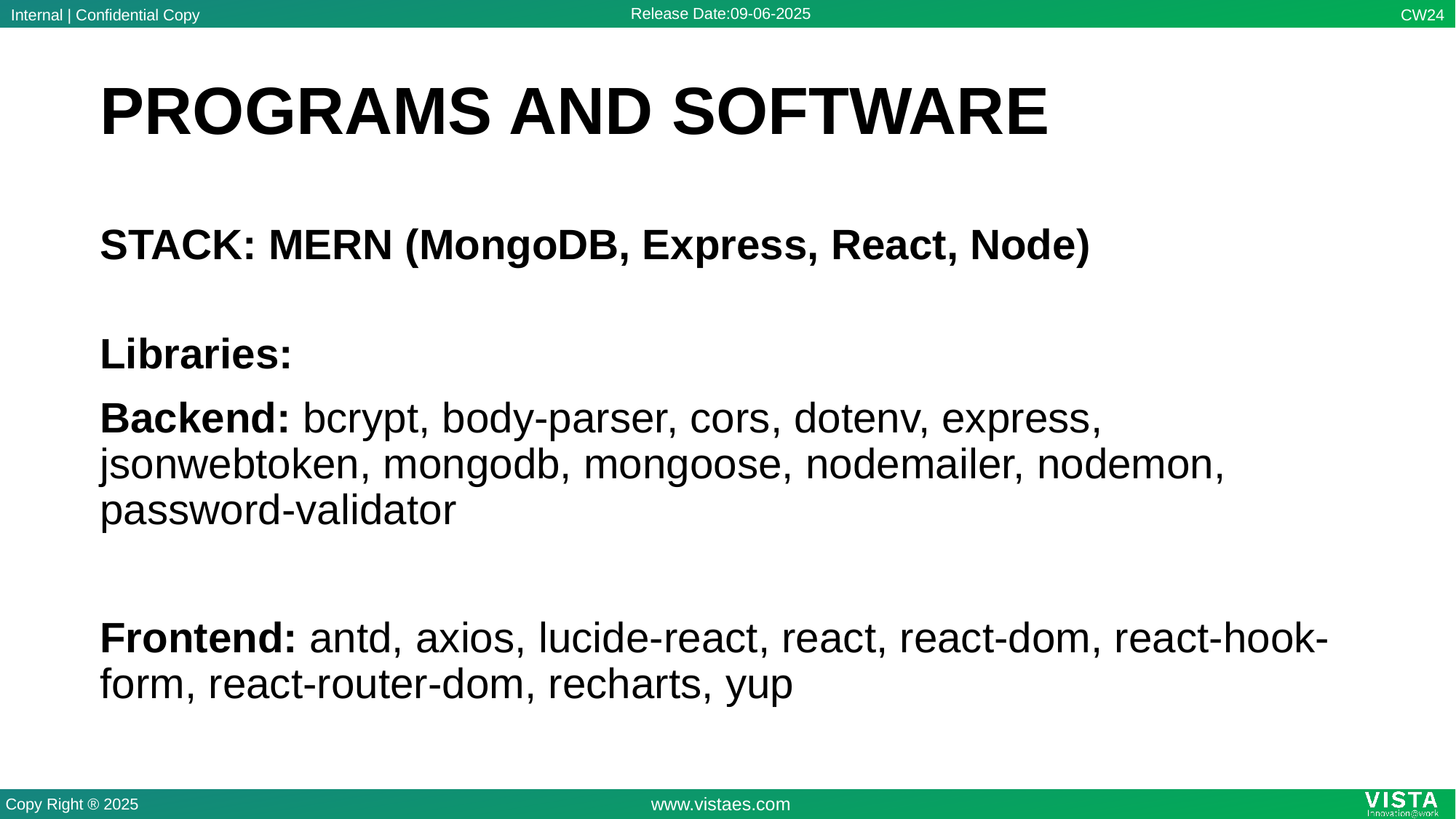

# PROGRAMS AND SOFTWARE
STACK: MERN (MongoDB, Express, React, Node)

Libraries:
Backend: bcrypt, body-parser, cors, dotenv, express, jsonwebtoken, mongodb, mongoose, nodemailer, nodemon, password-validator

Frontend: antd, axios, lucide-react, react, react-dom, react-hook-form, react-router-dom, recharts, yup